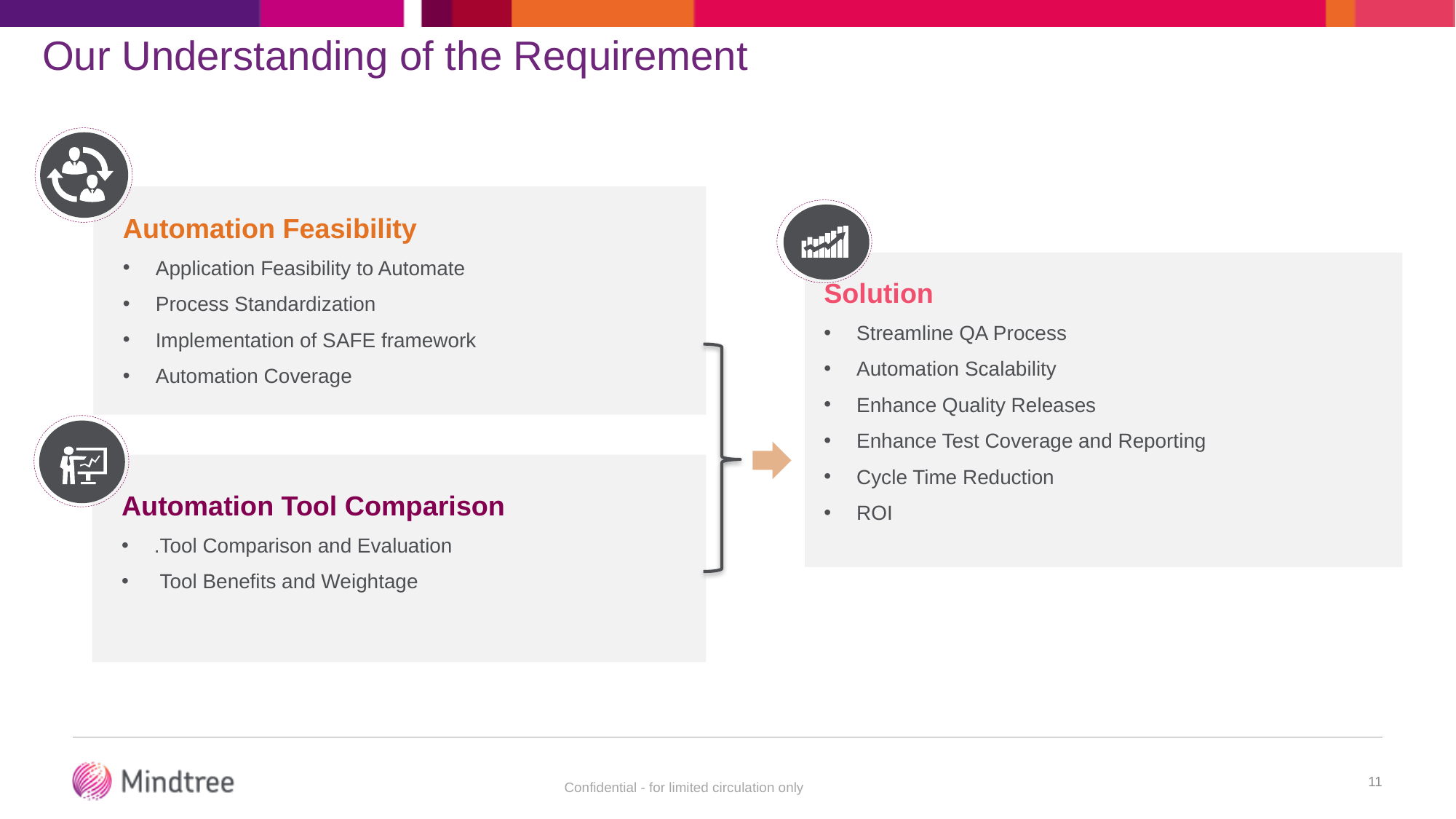

Our Understanding of the Requirement

Automation Feasibility
Application Feasibility to Automate
Process Standardization
Implementation of SAFE framework
Automation Coverage

Solution
Streamline QA Process
Automation Scalability
Enhance Quality Releases
Enhance Test Coverage and Reporting
Cycle Time Reduction
ROI

Automation Tool Comparison
.Tool Comparison and Evaluation
 Tool Benefits and Weightage

11